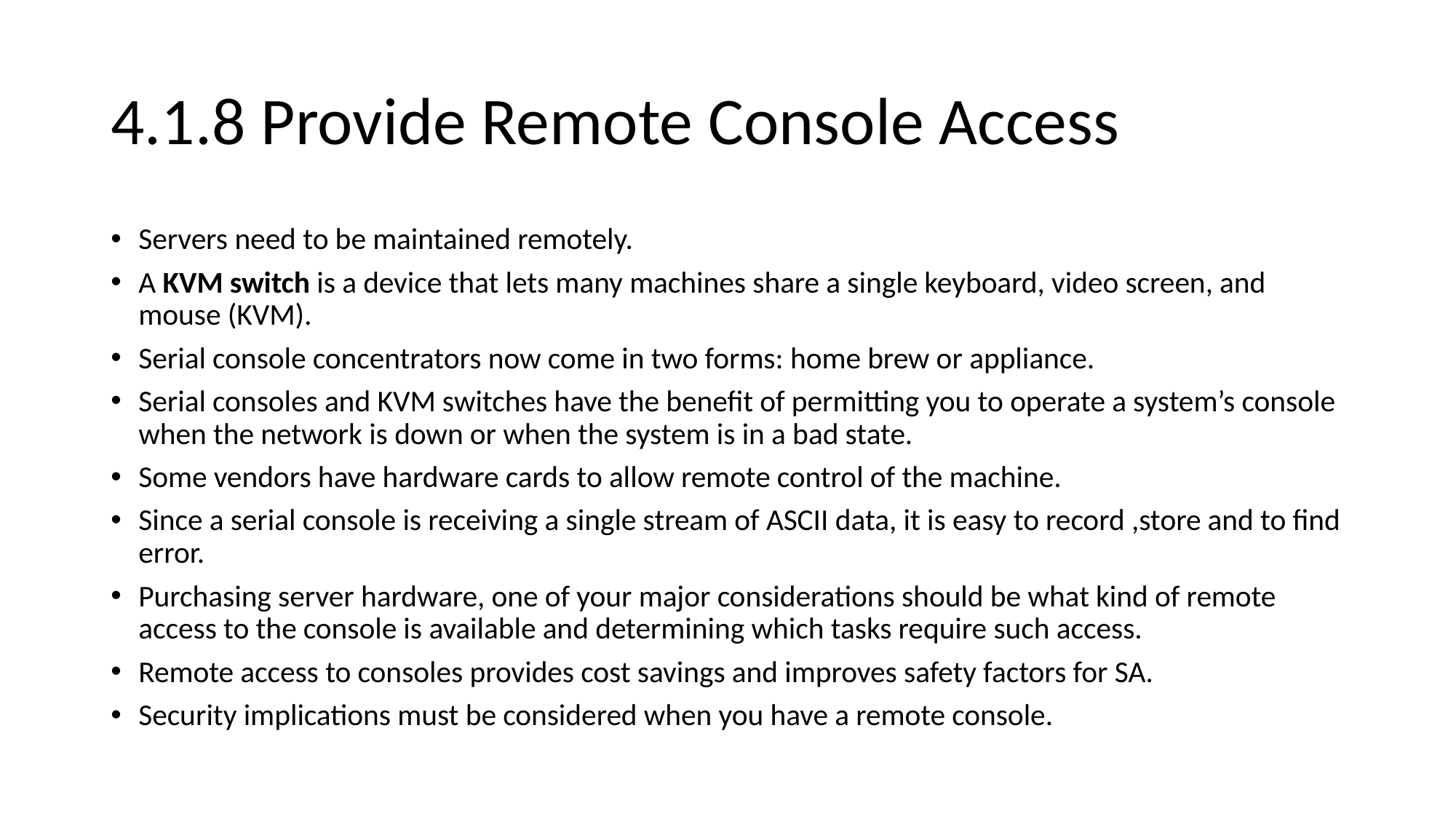

# 4.1.8 Provide Remote Console Access
Servers need to be maintained remotely.
A KVM switch is a device that lets many machines share a single keyboard, video screen, and mouse (KVM).
Serial console concentrators now come in two forms: home brew or appliance.
Serial consoles and KVM switches have the benefit of permitting you to operate a system’s console when the network is down or when the system is in a bad state.
Some vendors have hardware cards to allow remote control of the machine.
Since a serial console is receiving a single stream of ASCII data, it is easy to record ,store and to find error.
Purchasing server hardware, one of your major considerations should be what kind of remote access to the console is available and determining which tasks require such access.
Remote access to consoles provides cost savings and improves safety factors for SA.
Security implications must be considered when you have a remote console.